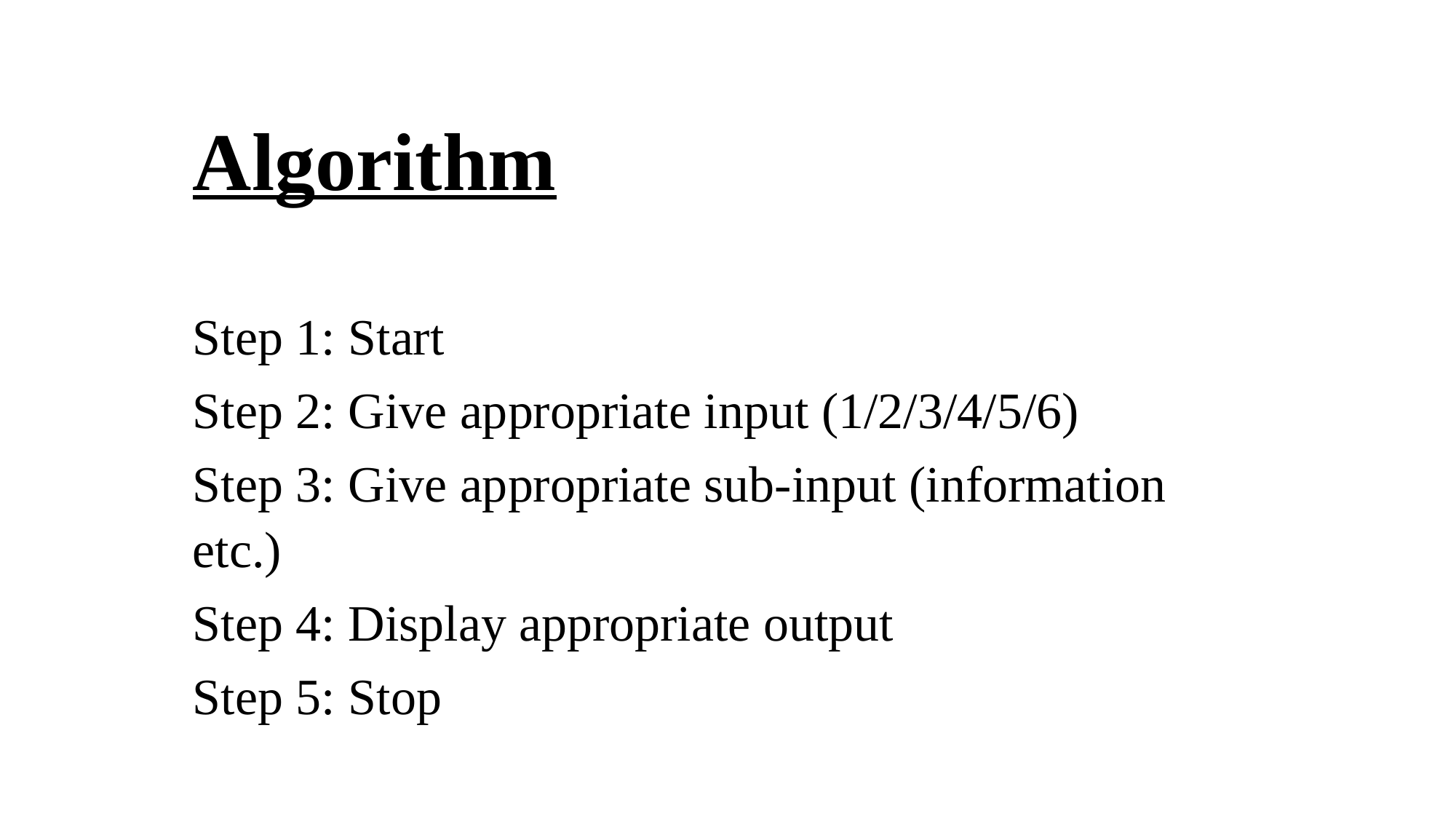

# Algorithm
Step 1: Start
Step 2: Give appropriate input (1/2/3/4/5/6)
Step 3: Give appropriate sub-input (information etc.)
Step 4: Display appropriate output
Step 5: Stop